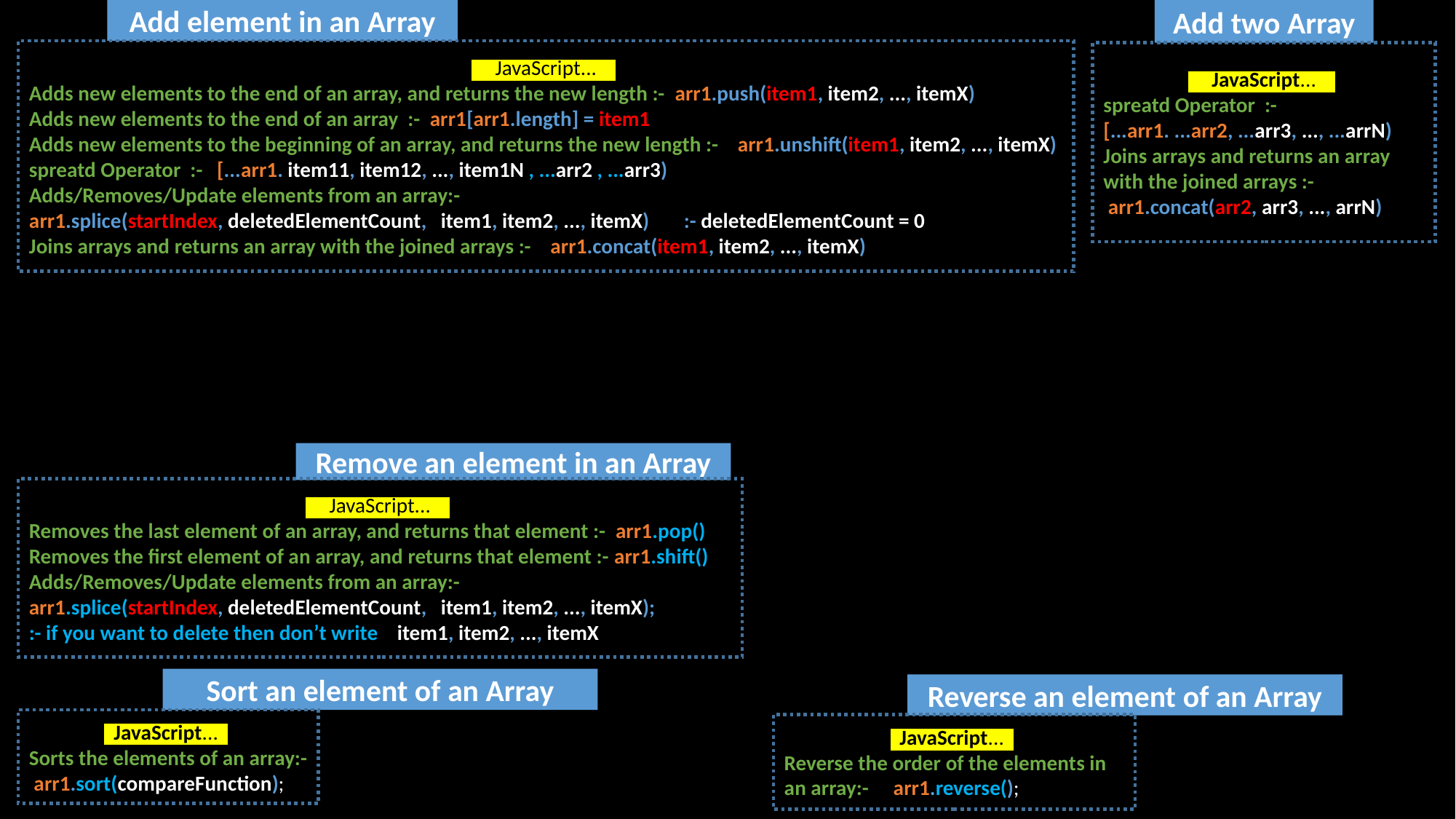

Add element in an Array
Add two Array
     JavaScript...
Adds new elements to the end of an array, and returns the new length :-  arr1.push(item1, item2, ..., itemX)
Adds new elements to the end of an array  :-  arr1[arr1.length] = item1
Adds new elements to the beginning of an array, and returns the new length :-    arr1.unshift(item1, item2, ..., itemX)
spreatd Operator  :-   [...arr1. item11, item12, ..., item1N , ...arr2 , ...arr3)
Adds/Removes/Update elements from an array:-
arr1.splice(startIndex, deletedElementCount,   item1, item2, ..., itemX)	:- deletedElementCount = 0
Joins arrays and returns an array with the joined arrays :-    arr1.concat(item1, item2, ..., itemX)
     JavaScript...
spreatd Operator  :-
[...arr1. ...arr2, ...arr3, ..., ...arrN)
Joins arrays and returns an array with the joined arrays :-
 arr1.concat(arr2, arr3, ..., arrN)
Remove an element in an Array
     JavaScript...
Removes the last element of an array, and returns that element :-  arr1.pop()
Removes the first element of an array, and returns that element :- arr1.shift()
Adds/Removes/Update elements from an array:-
arr1.splice(startIndex, deletedElementCount,   item1, item2, ..., itemX);
:- if you want to delete then don’t write    item1, item2, ..., itemX
Sort an element of an Array
Reverse an element of an Array
  JavaScript...
Sorts the elements of an array:-
 arr1.sort(compareFunction);
  JavaScript...
Reverse the order of the elements in an array:- 	arr1.reverse();